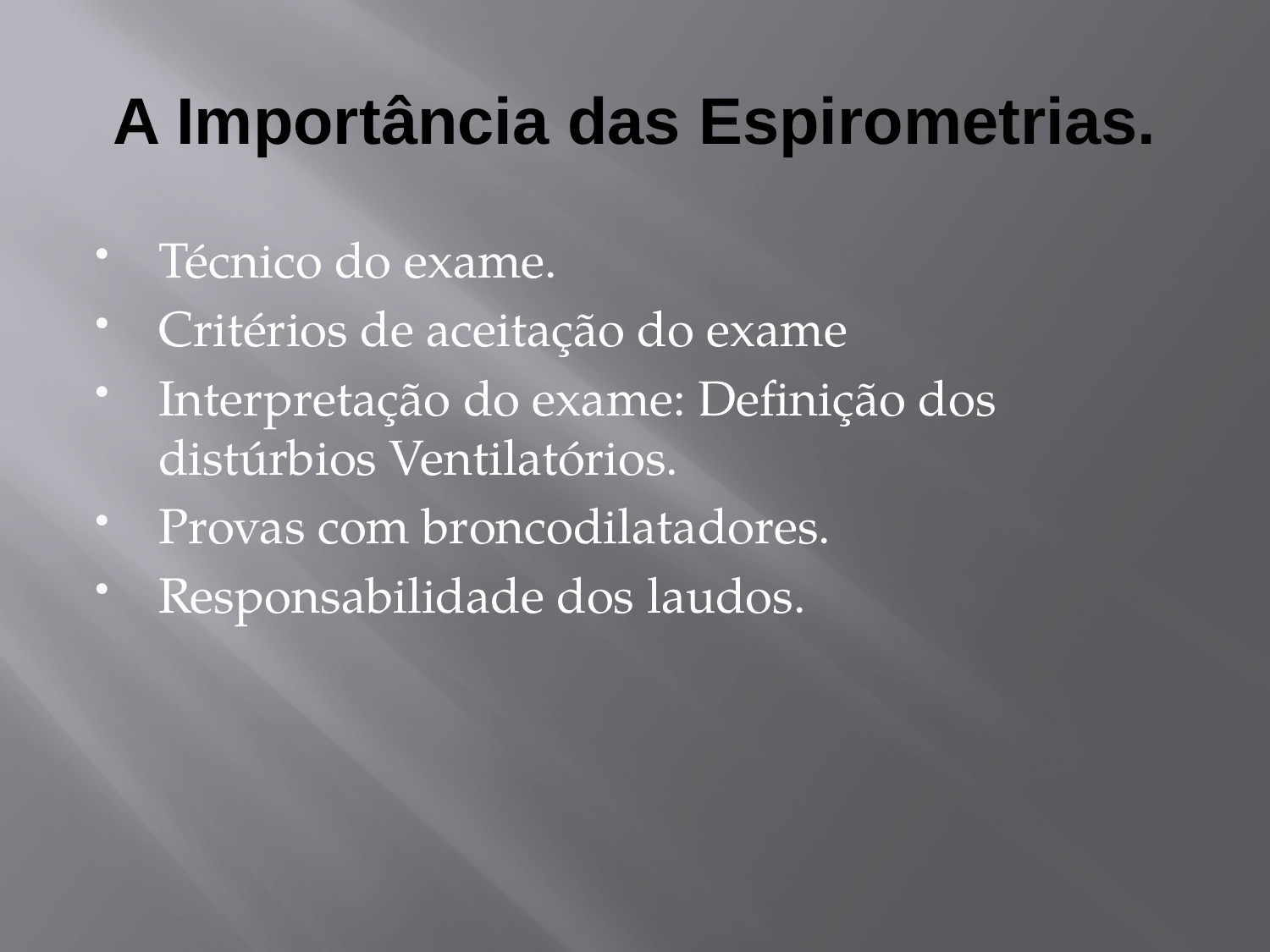

# A Importância das Espirometrias.
Técnico do exame.
Critérios de aceitação do exame
Interpretação do exame: Definição dos distúrbios Ventilatórios.
Provas com broncodilatadores.
Responsabilidade dos laudos.